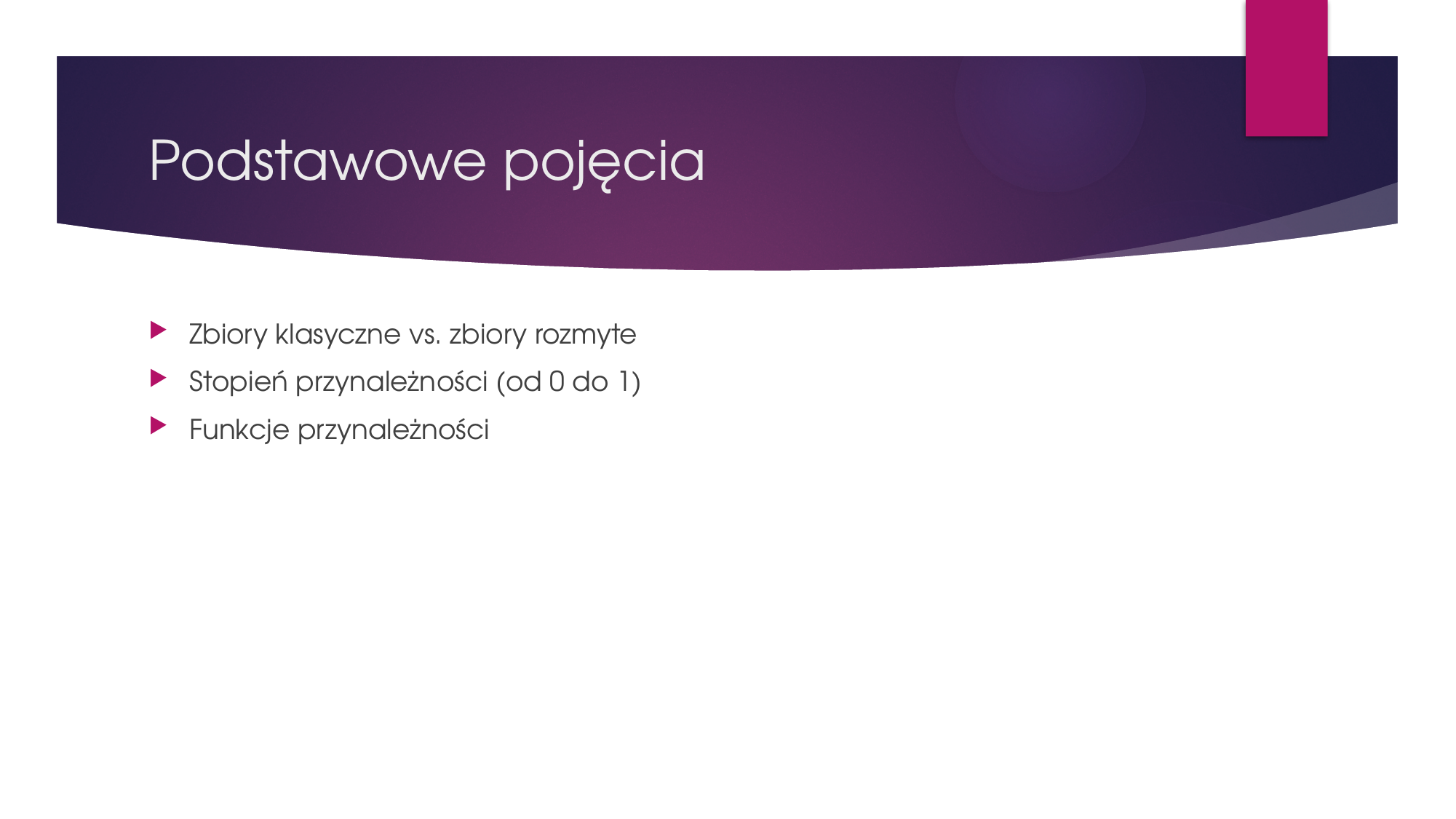

# Podstawowe pojęcia
Zbiory klasyczne vs. zbiory rozmyte
Stopień przynależności (od 0 do 1)
Funkcje przynależności